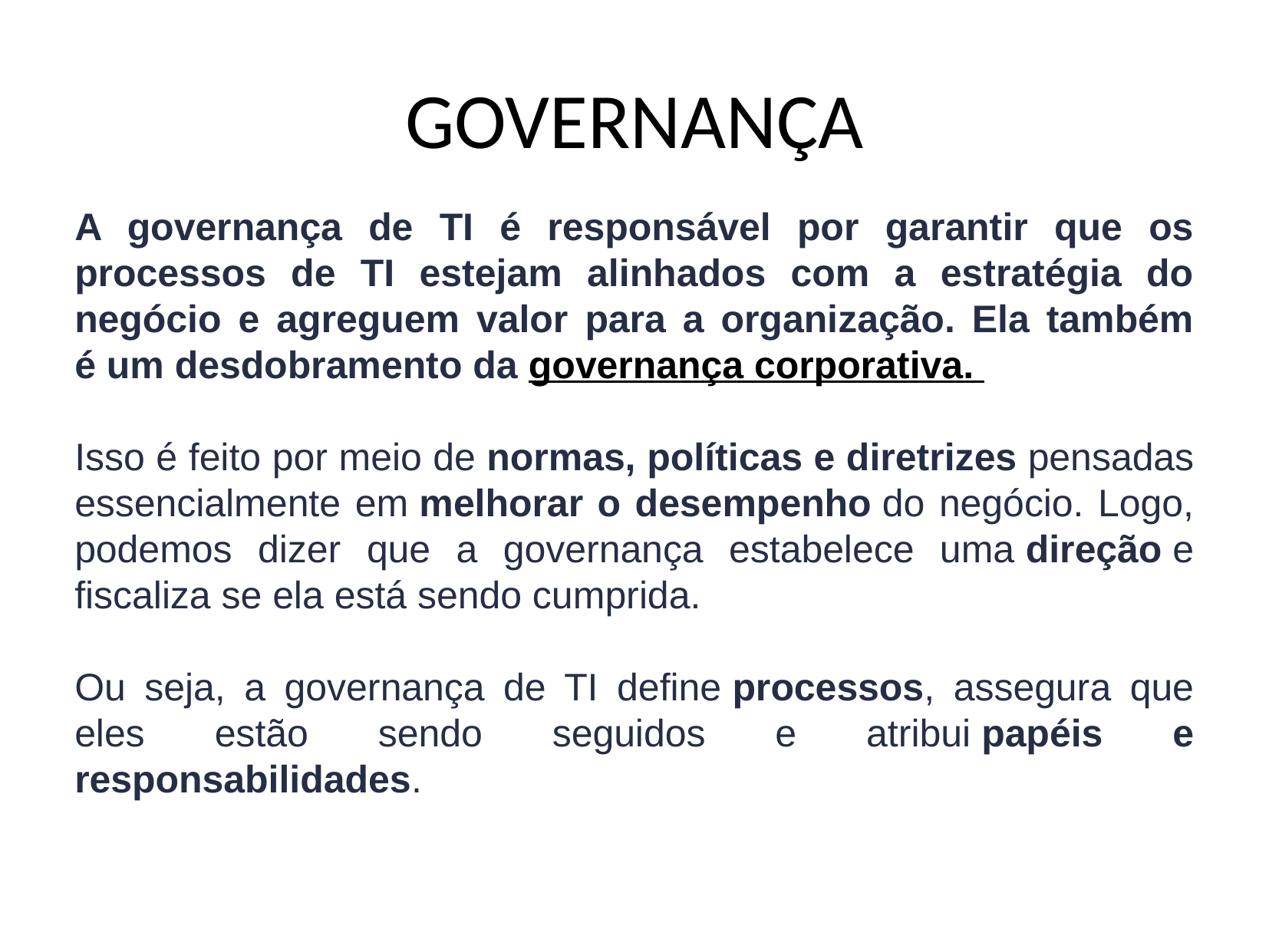

# GOVERNANÇA
A governança de TI é responsável por garantir que os processos de TI estejam alinhados com a estratégia do negócio e agreguem valor para a organização. Ela também é um desdobramento da governança corporativa.

Isso é feito por meio de normas, políticas e diretrizes pensadas essencialmente em melhorar o desempenho do negócio. Logo, podemos dizer que a governança estabelece uma direção e fiscaliza se ela está sendo cumprida.

Ou seja, a governança de TI define processos, assegura que eles estão sendo seguidos e atribui papéis e responsabilidades.